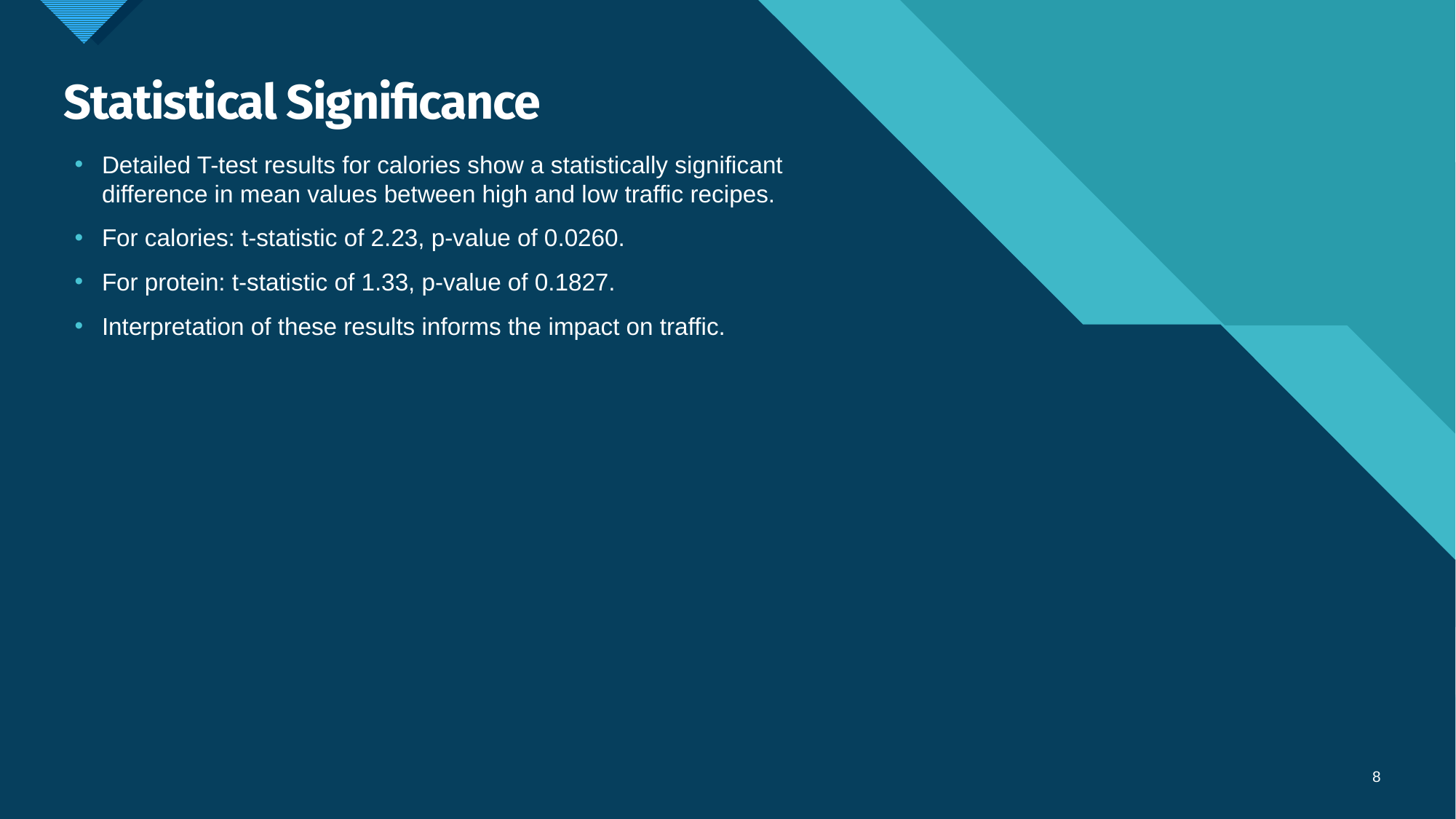

# Statistical Significance
Detailed T-test results for calories show a statistically significant difference in mean values between high and low traffic recipes.
For calories: t-statistic of 2.23, p-value of 0.0260.
For protein: t-statistic of 1.33, p-value of 0.1827.
Interpretation of these results informs the impact on traffic.
8